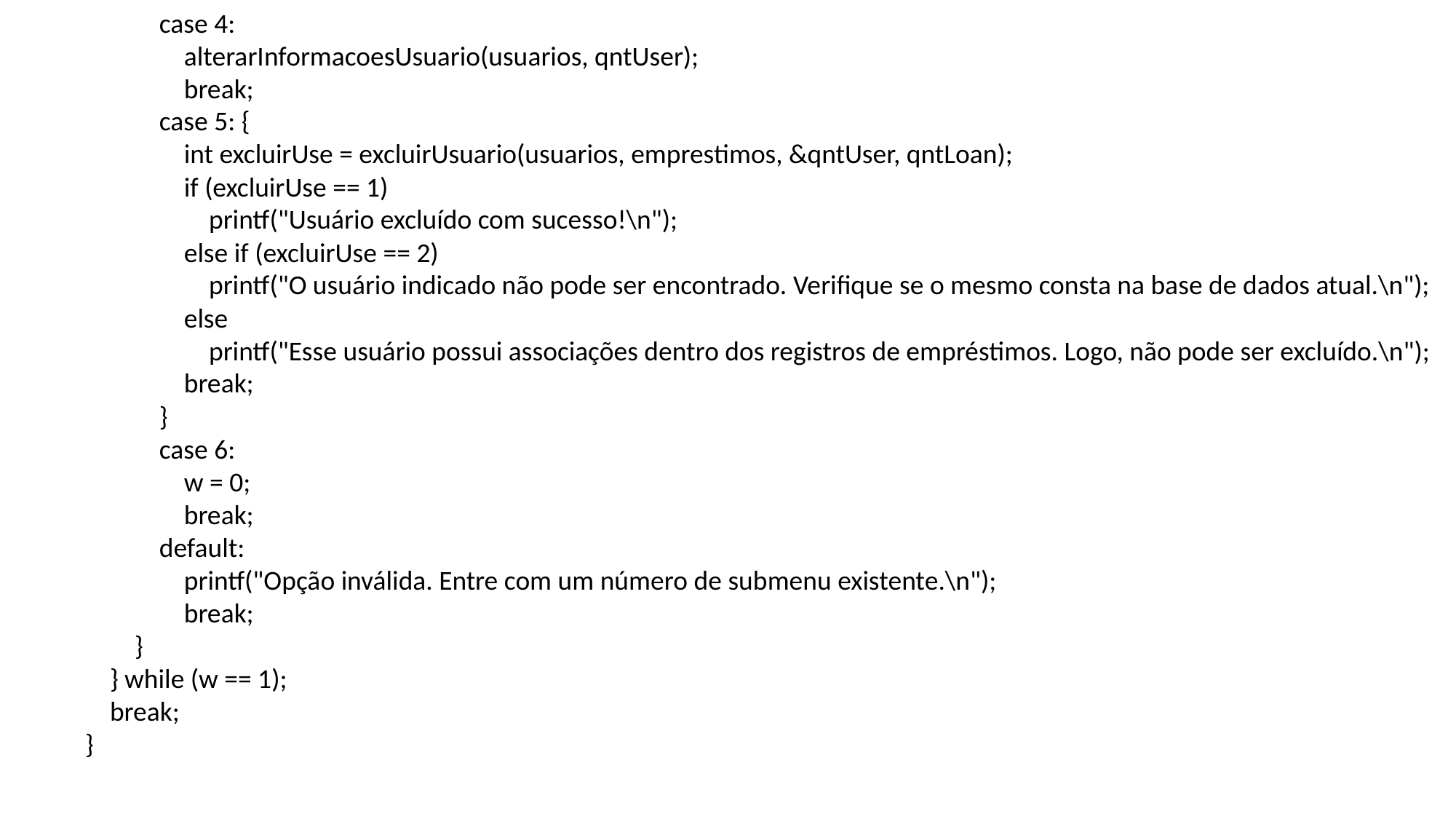

case 4:
                            alterarInformacoesUsuario(usuarios, qntUser);
                            break;
                        case 5: {
                            int excluirUse = excluirUsuario(usuarios, emprestimos, &qntUser, qntLoan);
                            if (excluirUse == 1)
                                printf("Usuário excluído com sucesso!\n");
                            else if (excluirUse == 2)
                                printf("O usuário indicado não pode ser encontrado. Verifique se o mesmo consta na base de dados atual.\n");
                            else
                                printf("Esse usuário possui associações dentro dos registros de empréstimos. Logo, não pode ser excluído.\n");
                            break;
                        }
                        case 6:
                            w = 0;
                            break;
                        default:
                            printf("Opção inválida. Entre com um número de submenu existente.\n");
                            break;
                    }
                } while (w == 1);
                break;
            }